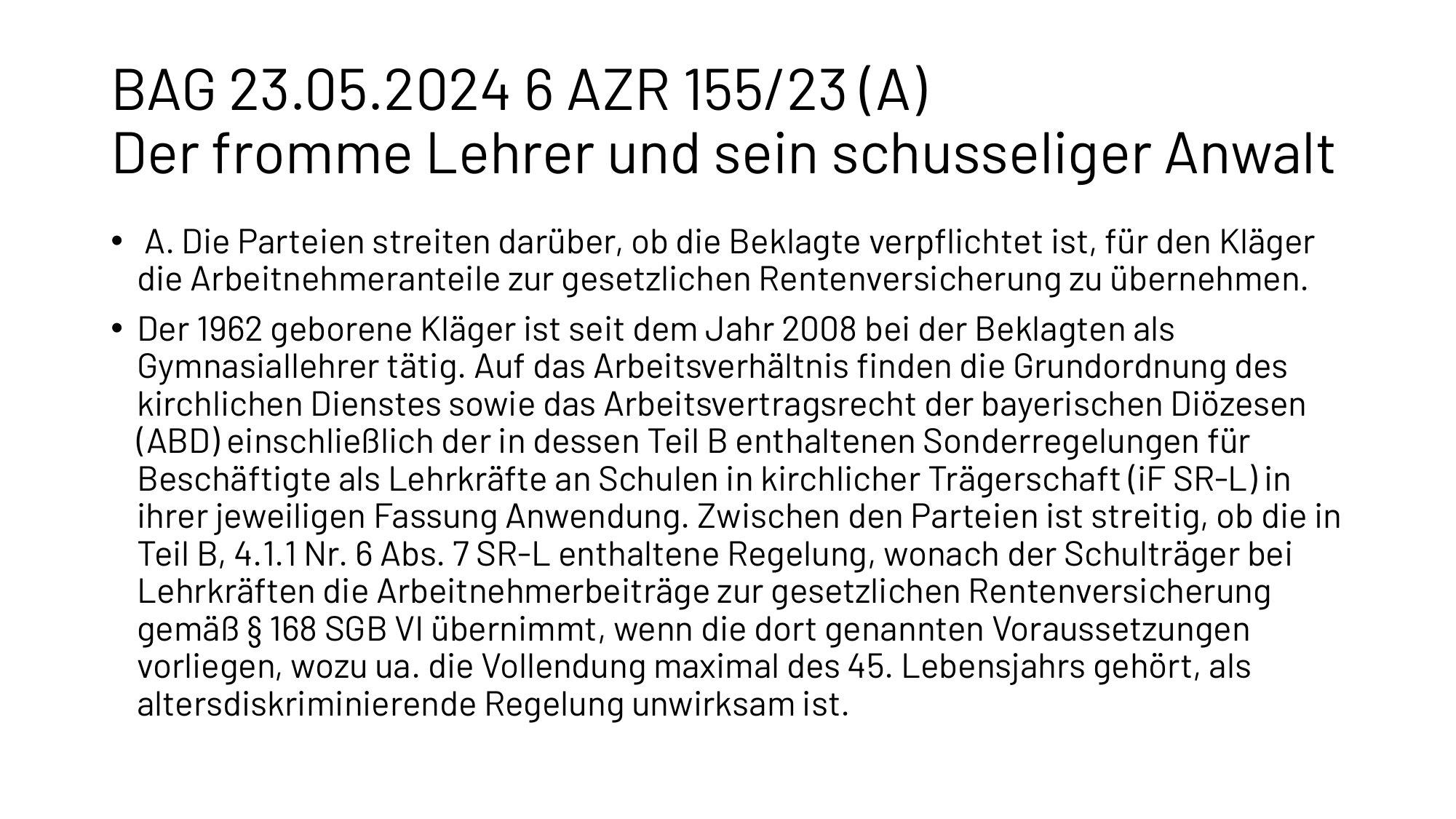

# BAG 23.05.2024 6 AZR 155/23 (A) Der fromme Lehrer und sein schusseliger Anwalt
 A. Die Parteien streiten darüber, ob die Beklagte verpflichtet ist, für den Kläger die Arbeitnehmeranteile zur gesetzlichen Rentenversicherung zu übernehmen.
Der 1962 geborene Kläger ist seit dem Jahr 2008 bei der Beklagten als Gymnasiallehrer tätig. Auf das Arbeitsverhältnis finden die Grundordnung des kirchlichen Dienstes sowie das Arbeitsvertragsrecht der bayerischen Diözesen (ABD) einschließlich der in dessen Teil B enthaltenen Sonderregelungen für Beschäftigte als Lehrkräfte an Schulen in kirchlicher Trägerschaft (iF SR-L) in ihrer jeweiligen Fassung Anwendung. Zwischen den Parteien ist streitig, ob die in Teil B, 4.1.1 Nr. 6 Abs. 7 SR-L enthaltene Regelung, wonach der Schulträger bei Lehrkräften die Arbeitnehmerbeiträge zur gesetzlichen Rentenversicherung gemäß § 168 SGB VI übernimmt, wenn die dort genannten Voraussetzungen vorliegen, wozu ua. die Vollendung maximal des 45. Lebensjahrs gehört, als altersdiskriminierende Regelung unwirksam ist.